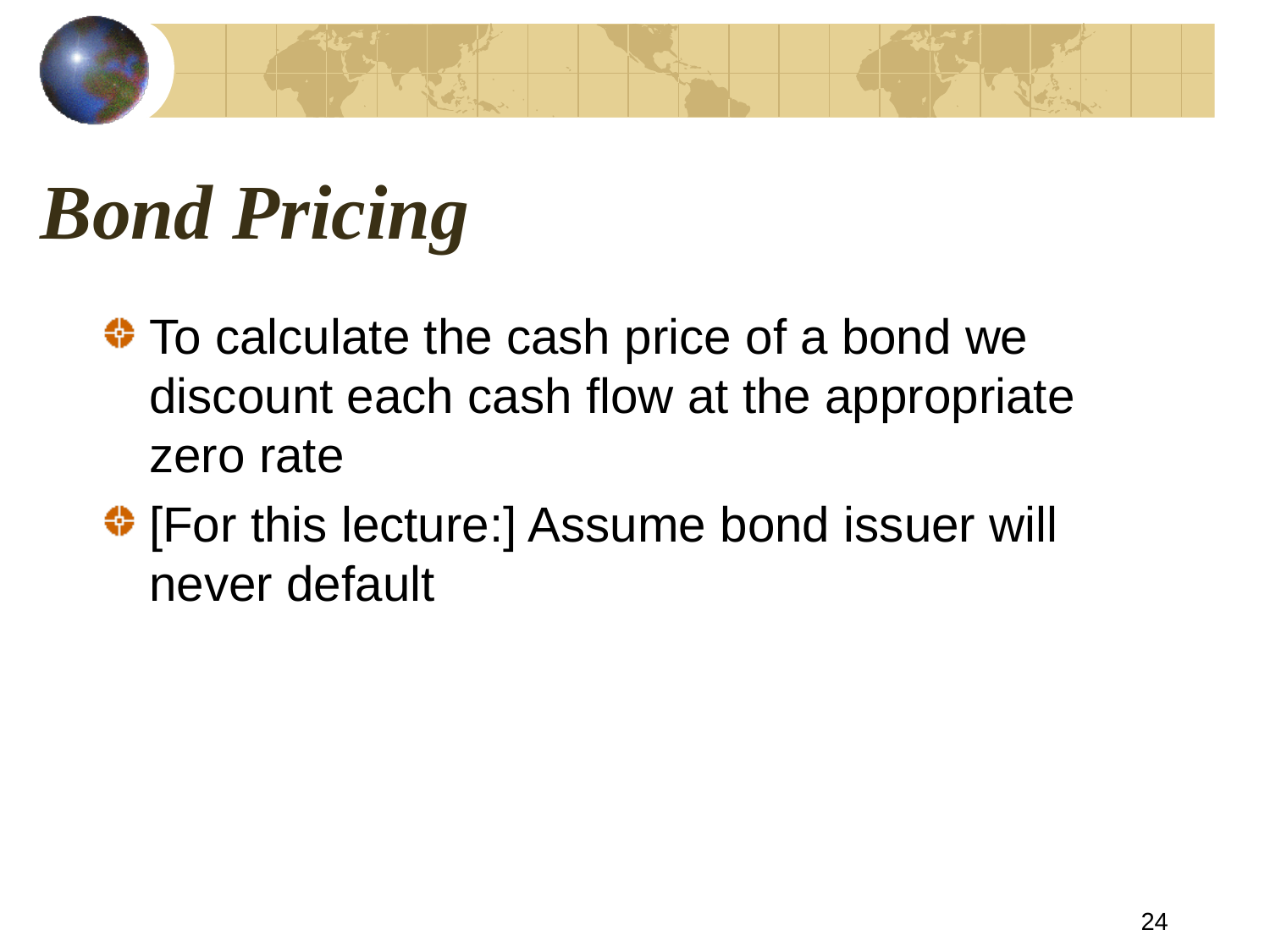

# Bond Pricing
To calculate the cash price of a bond we discount each cash flow at the appropriate zero rate
[For this lecture:] Assume bond issuer will never default
24